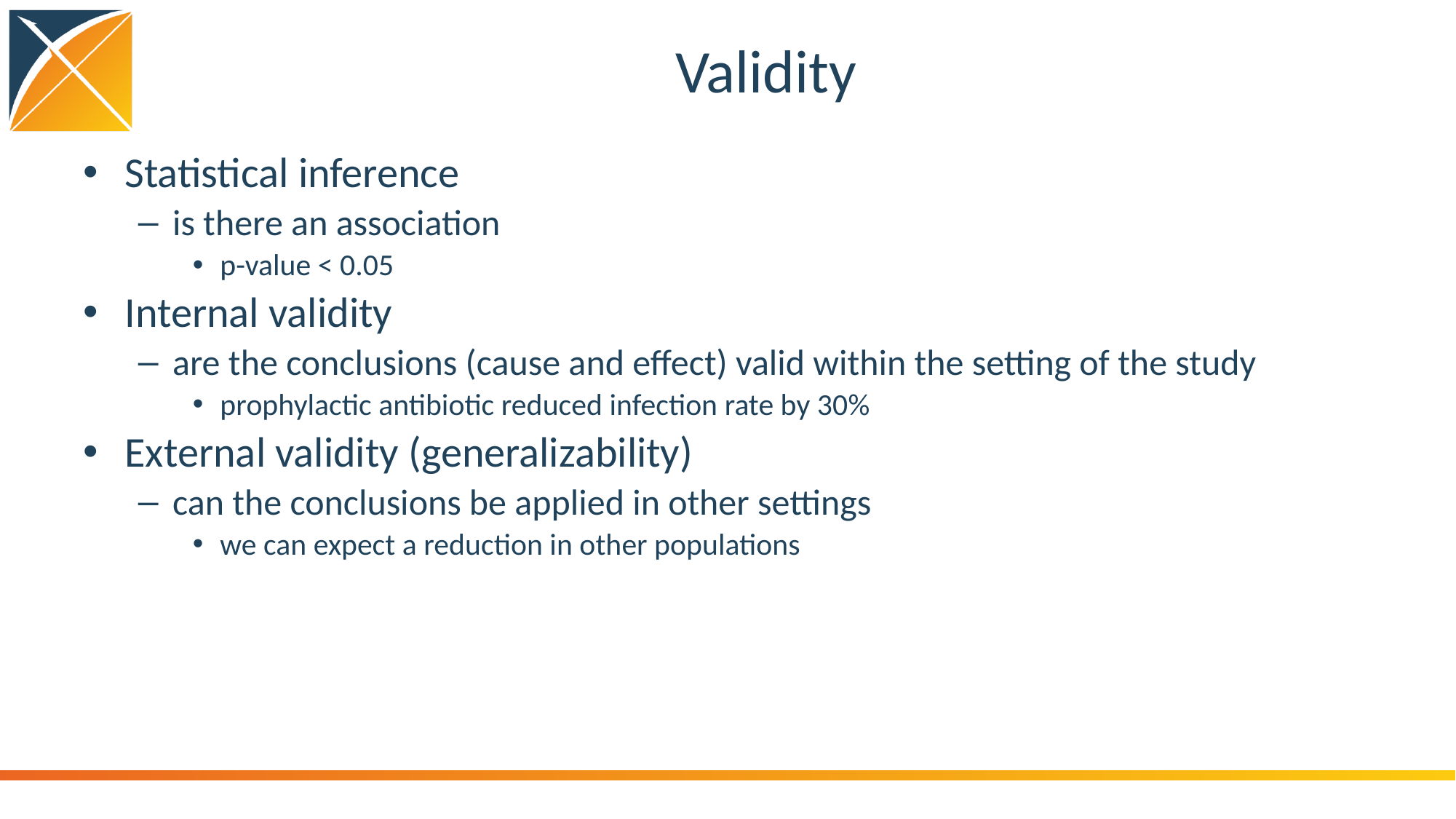

# Validity
Statistical inference
is there an association
p-value < 0.05
Internal validity
are the conclusions (cause and effect) valid within the setting of the study
prophylactic antibiotic reduced infection rate by 30%
External validity (generalizability)
can the conclusions be applied in other settings
we can expect a reduction in other populations